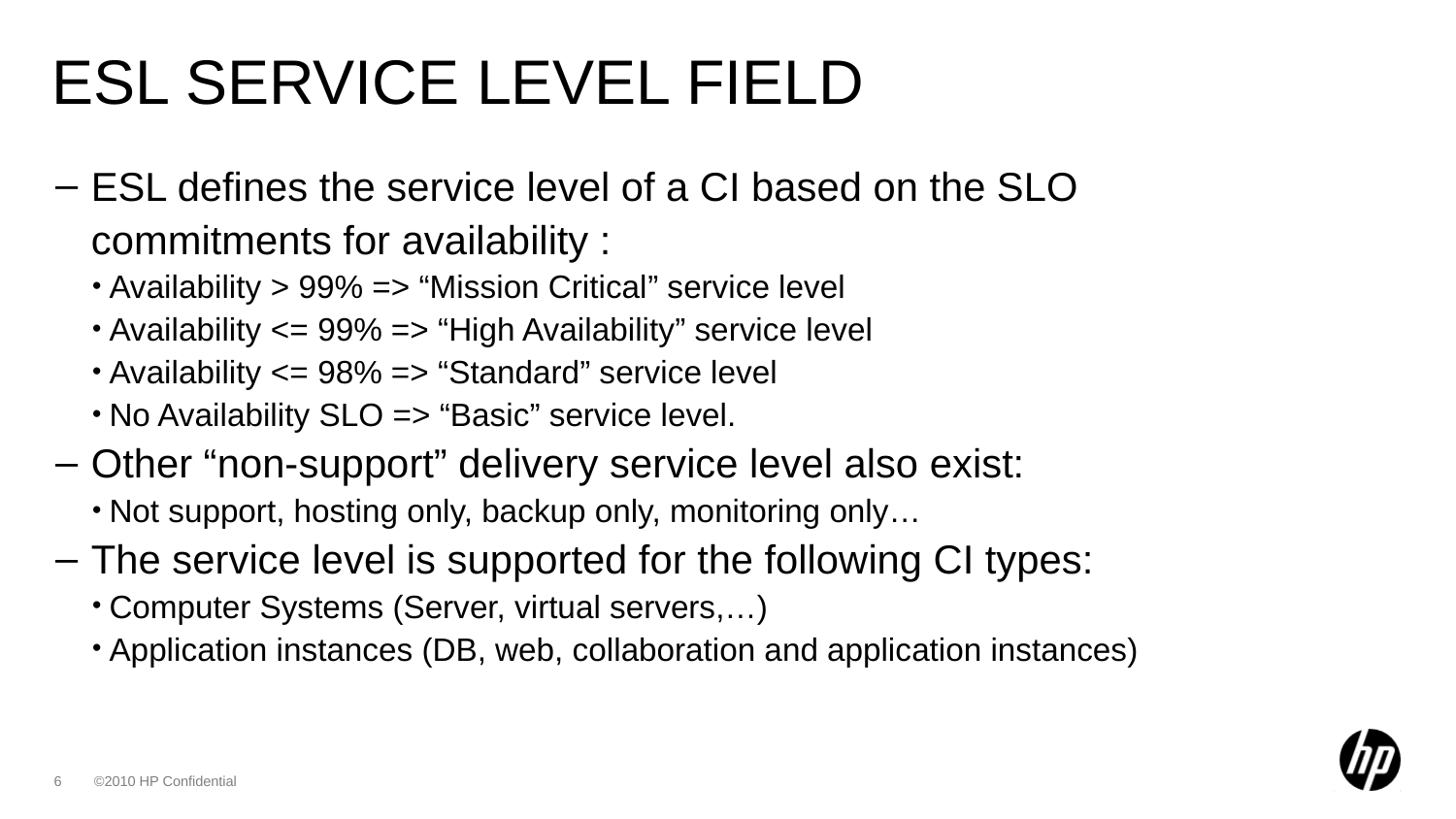

# ESL service level field
ESL defines the service level of a CI based on the SLO commitments for availability :
Availability > 99% => “Mission Critical” service level
Availability <= 99% => “High Availability” service level
Availability <= 98% => “Standard” service level
No Availability SLO => “Basic” service level.
Other “non-support” delivery service level also exist:
Not support, hosting only, backup only, monitoring only…
The service level is supported for the following CI types:
Computer Systems (Server, virtual servers,…)
Application instances (DB, web, collaboration and application instances)